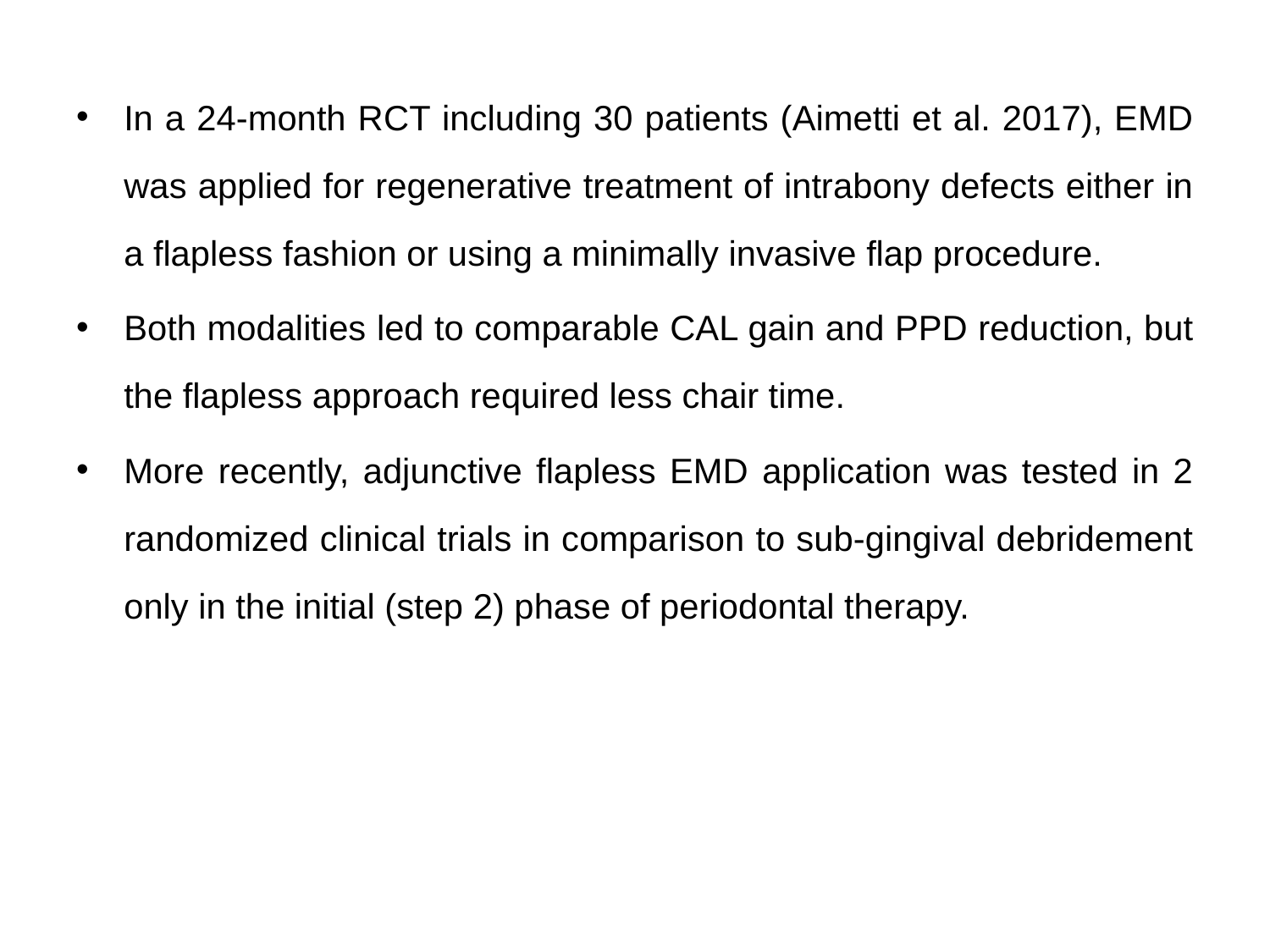

In a 24-month RCT including 30 patients (Aimetti et al. 2017), EMD was applied for regenerative treatment of intrabony defects either in a flapless fashion or using a minimally invasive flap procedure.
Both modalities led to comparable CAL gain and PPD reduction, but the flapless approach required less chair time.
More recently, adjunctive flapless EMD application was tested in 2 randomized clinical trials in comparison to sub-gingival debridement only in the initial (step 2) phase of periodontal therapy.